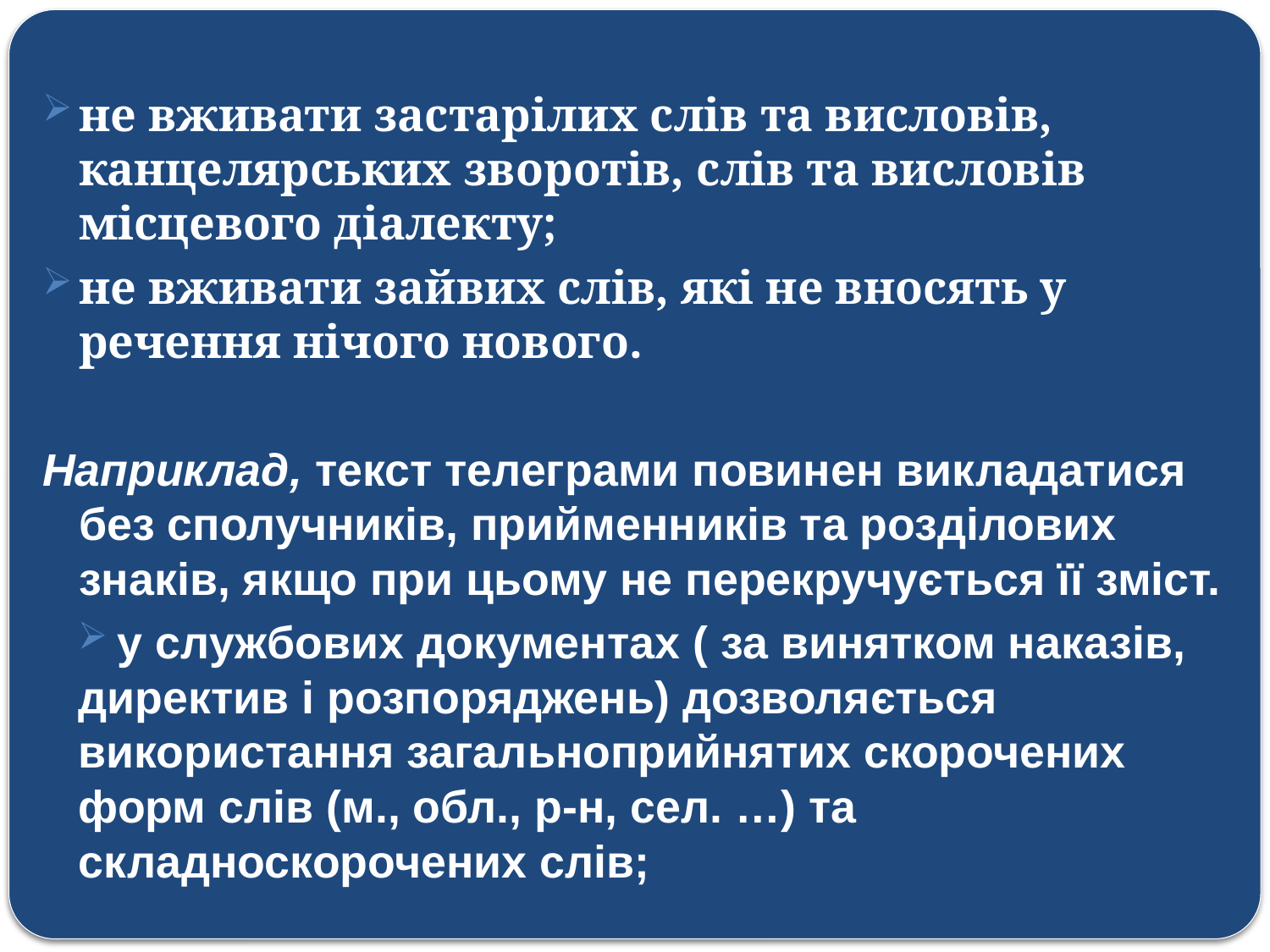

#
не вживати застарілих слів та висловів, канцелярських зворотів, слів та висловів місцевого діалекту;
не вживати зайвих слів, які не вносять у речення нічого нового.

Наприклад, текст телеграми повинен викладатися без сполучників, прийменників та розділових знаків, якщо при цьому не перекручується її зміст.
 у службових документах ( за винятком наказів, директив і розпоряджень) дозволяється використання загальноприйнятих скорочених форм слів (м., обл., р-н, сел. …) та складноскорочених слів;